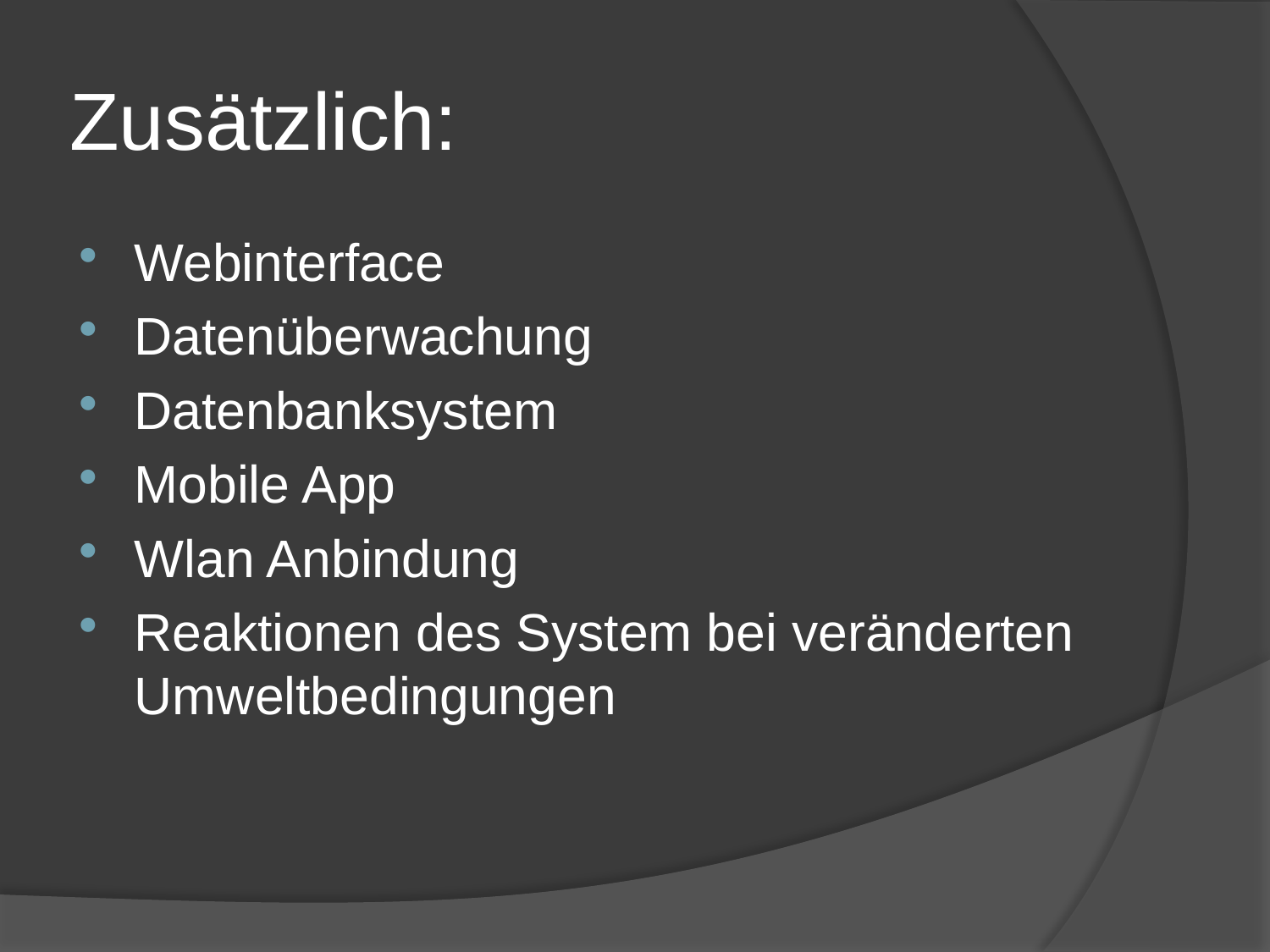

# Zusätzlich:
Webinterface
Datenüberwachung
Datenbanksystem
Mobile App
Wlan Anbindung
Reaktionen des System bei veränderten Umweltbedingungen